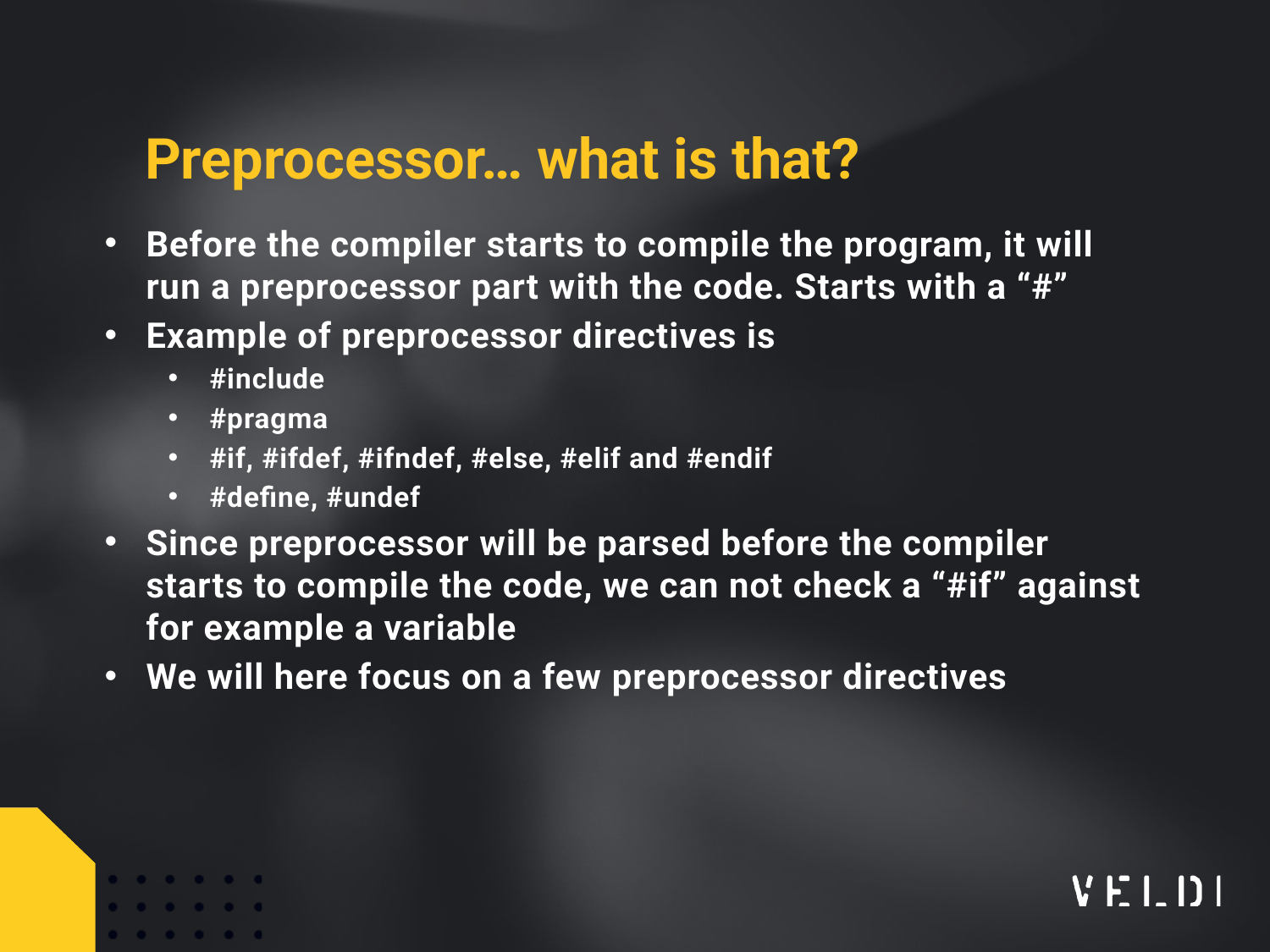

Preprocessor… what is that?
Before the compiler starts to compile the program, it will run a preprocessor part with the code. Starts with a “#”
Example of preprocessor directives is
#include
#pragma
#if, #ifdef, #ifndef, #else, #elif and #endif
#define, #undef
Since preprocessor will be parsed before the compiler starts to compile the code, we can not check a “#if” against for example a variable
We will here focus on a few preprocessor directives